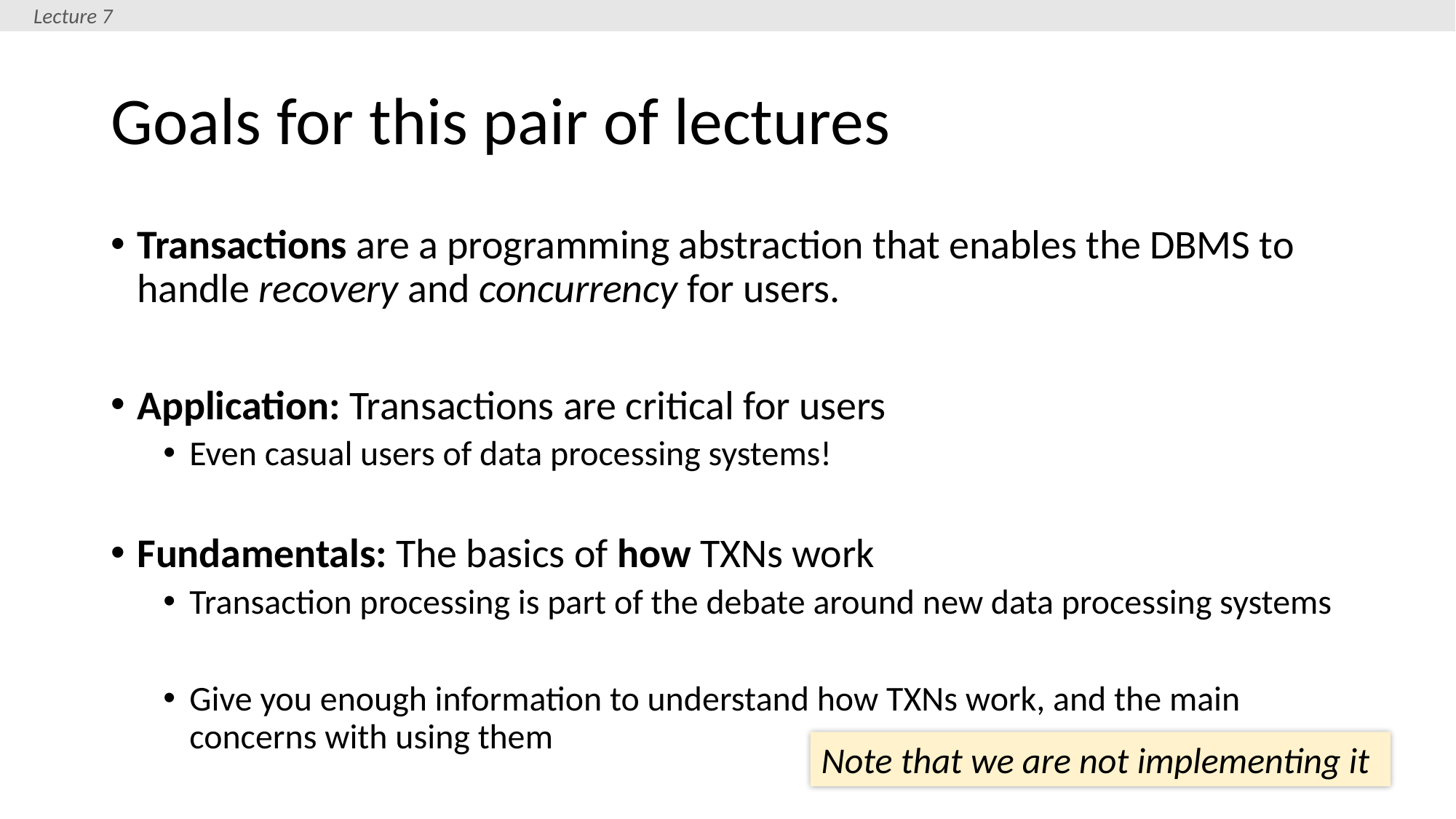

Lecture 7
# Goals for this pair of lectures
Transactions are a programming abstraction that enables the DBMS to handle recovery and concurrency for users.

Application: Transactions are critical for users
Even casual users of data processing systems!

Fundamentals: The basics of how TXNs work
Transaction processing is part of the debate around new data processing systems

Give you enough information to understand how TXNs work, and the main concerns with using them
Note that we are not implementing it